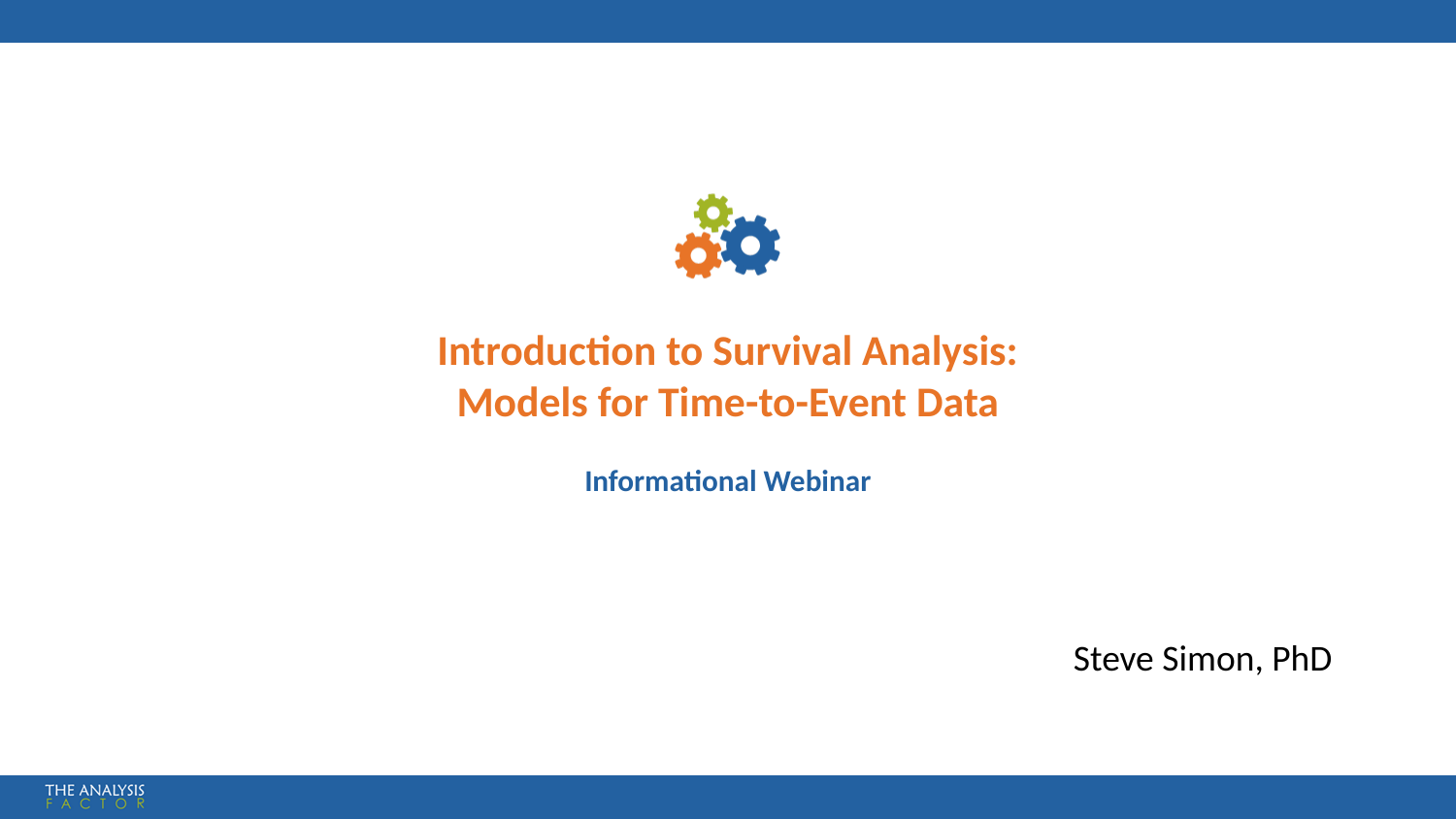

# Introduction to Survival Analysis: Models for Time-to-Event Data Informational Webinar